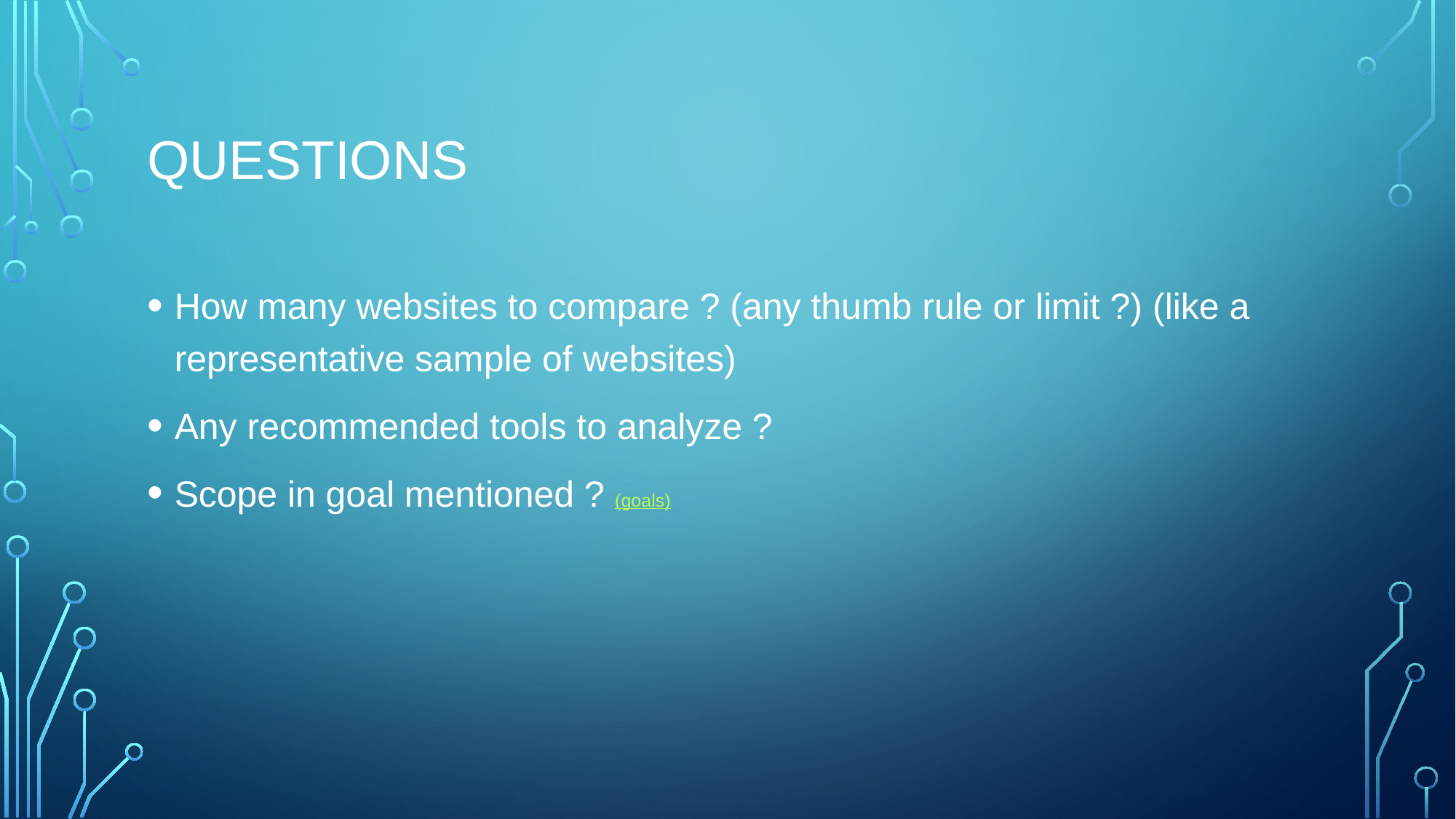

# QUESTIONS
How many websites to compare ? (any thumb rule or limit ?) (like a representative sample of websites)
Any recommended tools to analyze ?
Scope in goal mentioned ? (goals)